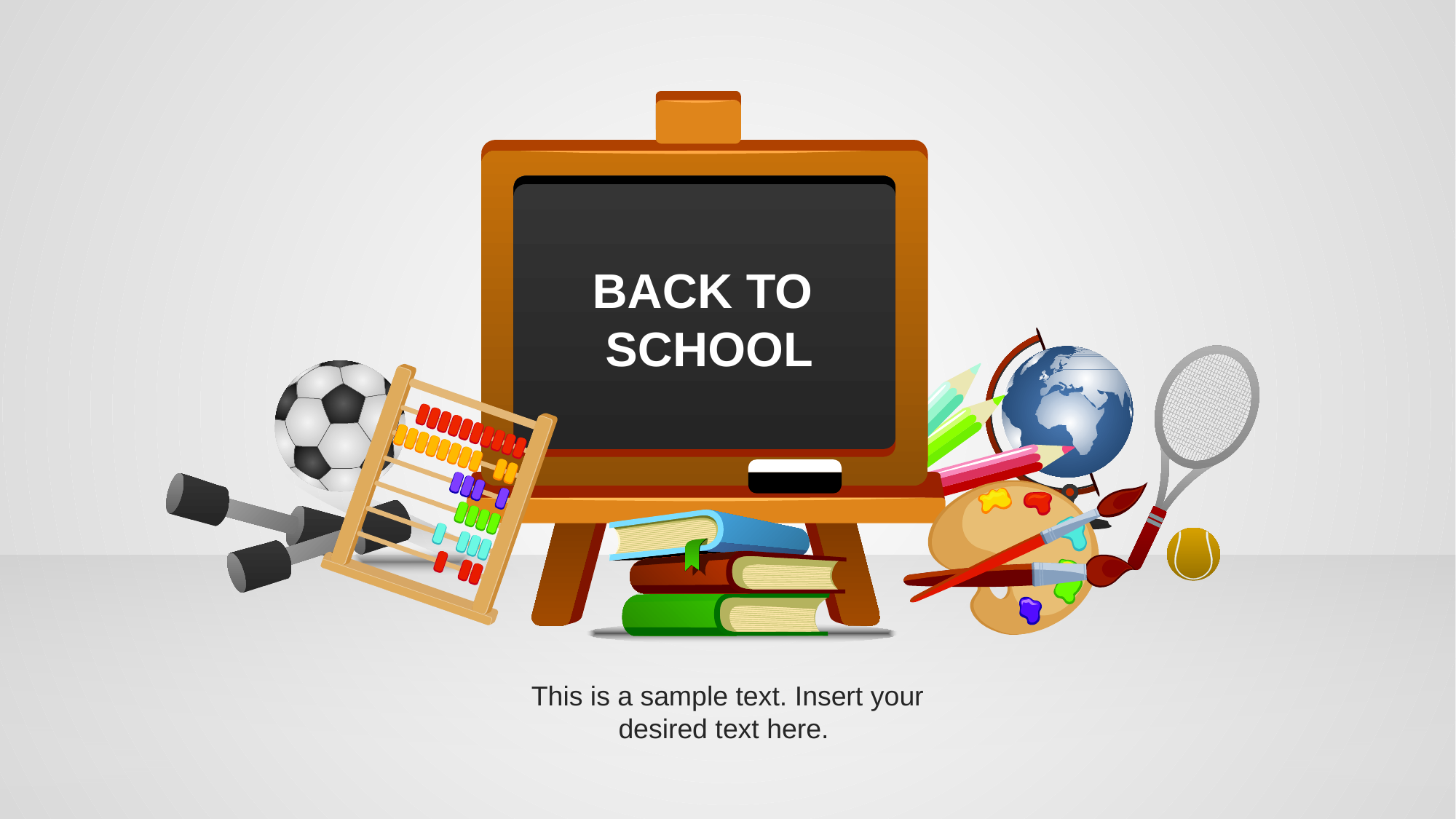

BACK TO
SCHOOL

This is a sample text. Insert your desired text here.